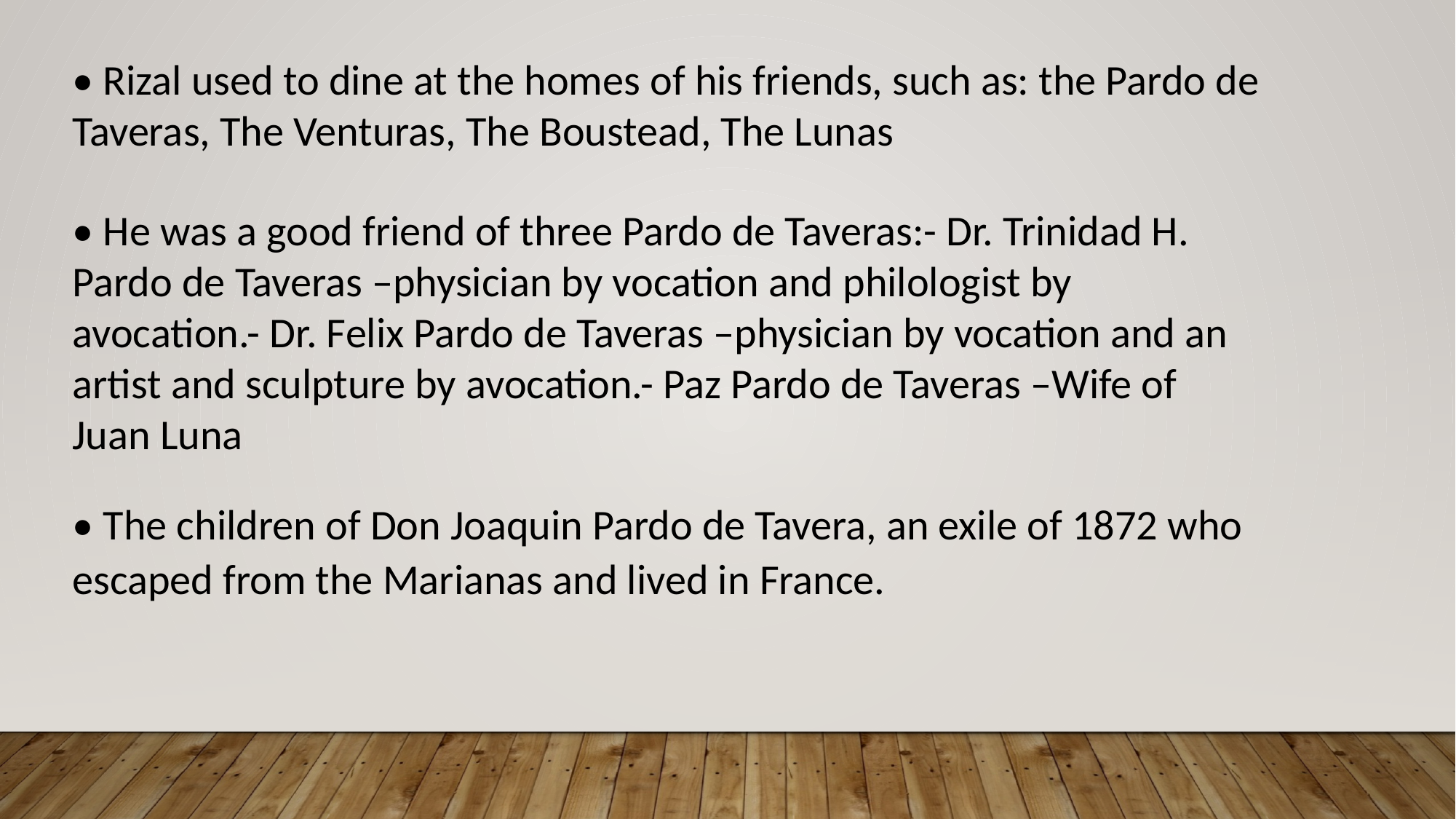

• Rizal used to dine at the homes of his friends, such as: the Pardo de Taveras, The Venturas, The Boustead, The Lunas
• He was a good friend of three Pardo de Taveras:- Dr. Trinidad H. Pardo de Taveras –physician by vocation and philologist by avocation.- Dr. Felix Pardo de Taveras –physician by vocation and an artist and sculpture by avocation.- Paz Pardo de Taveras –Wife of Juan Luna
• The children of Don Joaquin Pardo de Tavera, an exile of 1872 who escaped from the Marianas and lived in France.